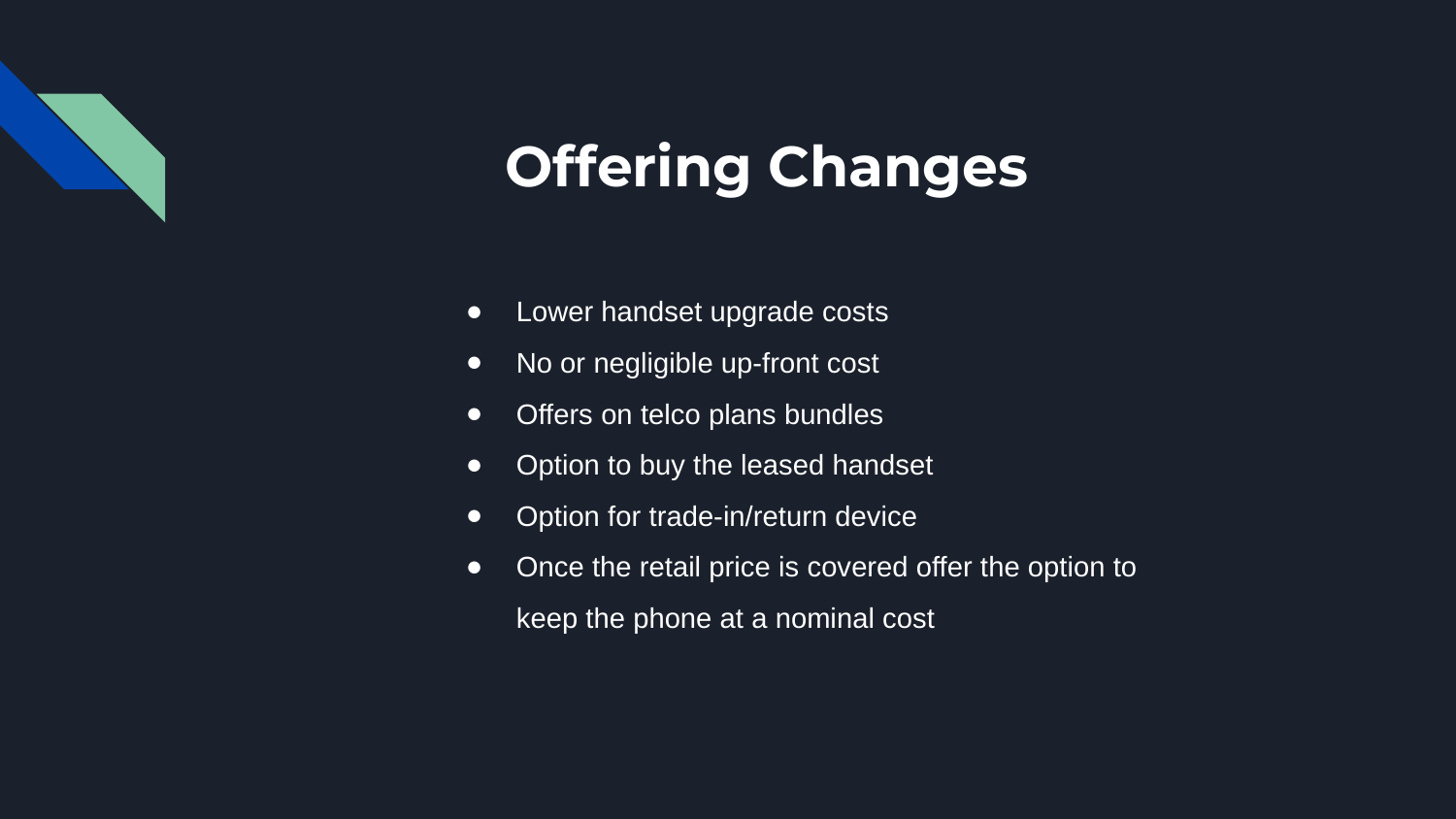

# Offering Changes
Lower handset upgrade costs
No or negligible up-front cost
Offers on telco plans bundles
Option to buy the leased handset
Option for trade-in/return device
Once the retail price is covered offer the option to keep the phone at a nominal cost